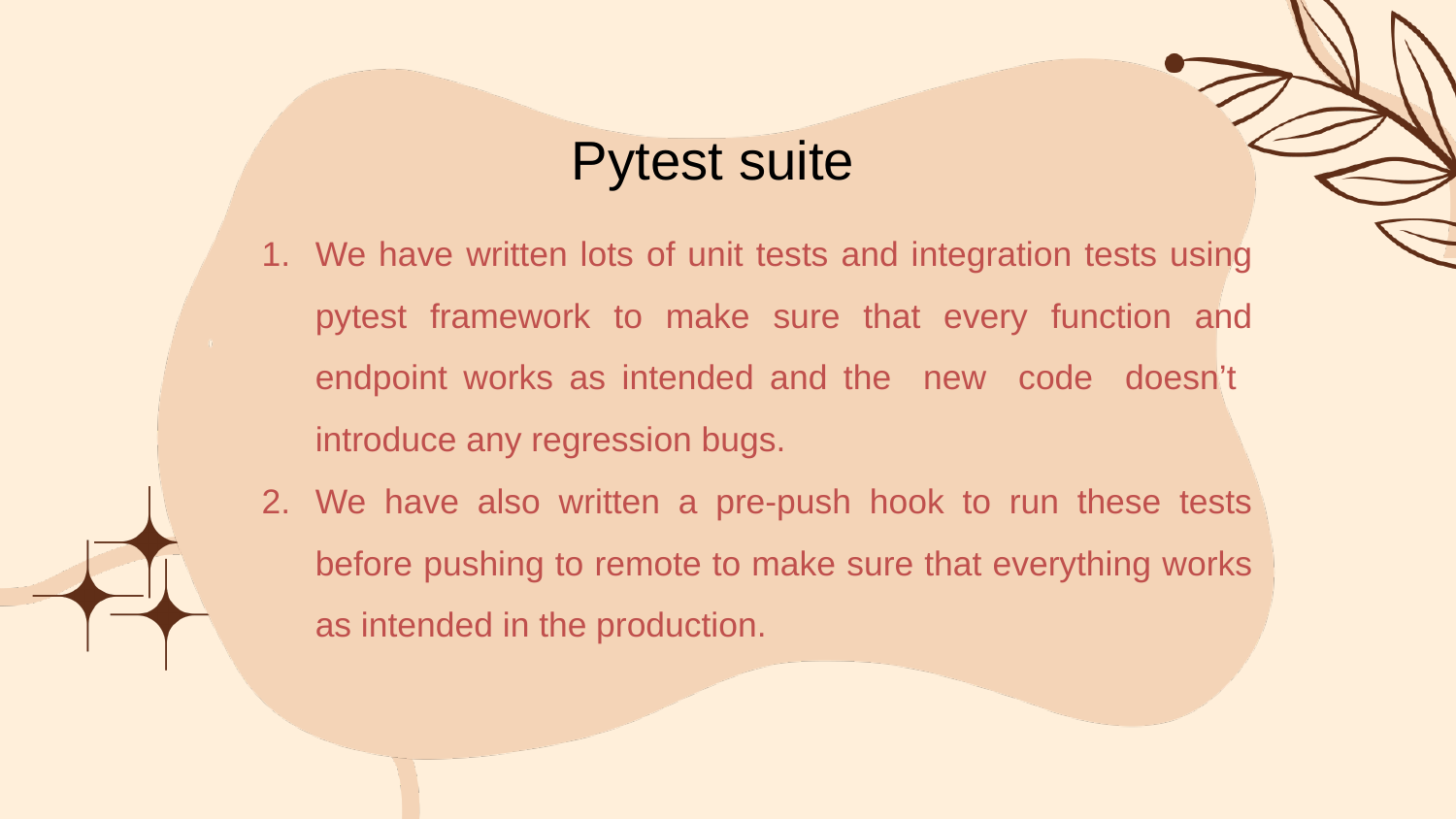

Pytest suite
We have written lots of unit tests and integration tests using pytest framework to make sure that every function and endpoint works as intended and the  new  code  doesn’t  introduce any regression bugs.
We have also written a pre-push hook to run these tests before pushing to remote to make sure that everything works as intended in the production.